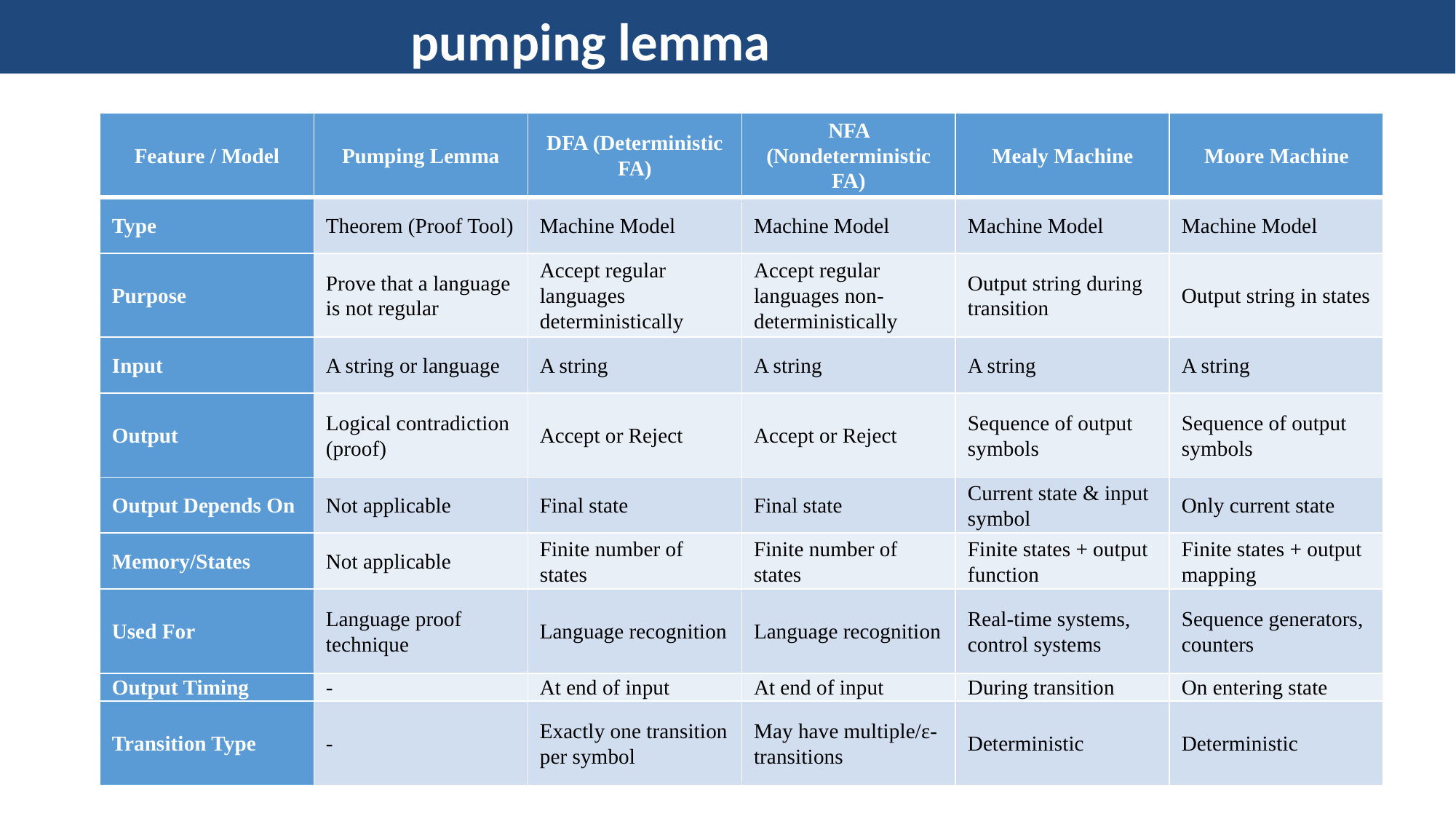

pumping lemma
| Feature / Model | Pumping Lemma | DFA (Deterministic FA) | NFA (Nondeterministic FA) | Mealy Machine | Moore Machine |
| --- | --- | --- | --- | --- | --- |
| Type | Theorem (Proof Tool) | Machine Model | Machine Model | Machine Model | Machine Model |
| Purpose | Prove that a language is not regular | Accept regular languages deterministically | Accept regular languages non-deterministically | Output string during transition | Output string in states |
| Input | A string or language | A string | A string | A string | A string |
| Output | Logical contradiction (proof) | Accept or Reject | Accept or Reject | Sequence of output symbols | Sequence of output symbols |
| Output Depends On | Not applicable | Final state | Final state | Current state & input symbol | Only current state |
| Memory/States | Not applicable | Finite number of states | Finite number of states | Finite states + output function | Finite states + output mapping |
| Used For | Language proof technique | Language recognition | Language recognition | Real-time systems, control systems | Sequence generators, counters |
| Output Timing | - | At end of input | At end of input | During transition | On entering state |
| Transition Type | - | Exactly one transition per symbol | May have multiple/ε-transitions | Deterministic | Deterministic |